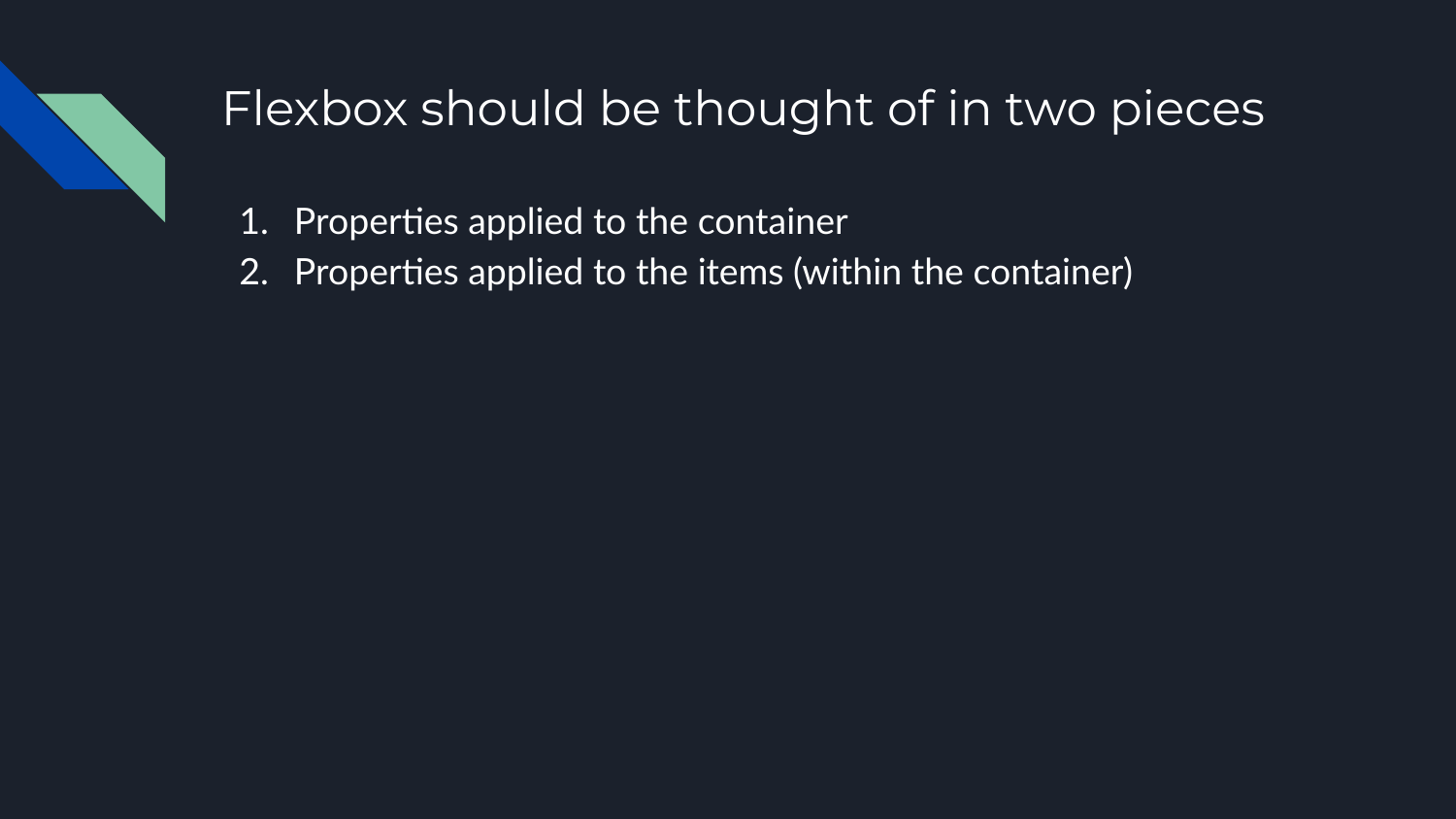

# Flexbox should be thought of in two pieces
Properties applied to the container
Properties applied to the items (within the container)